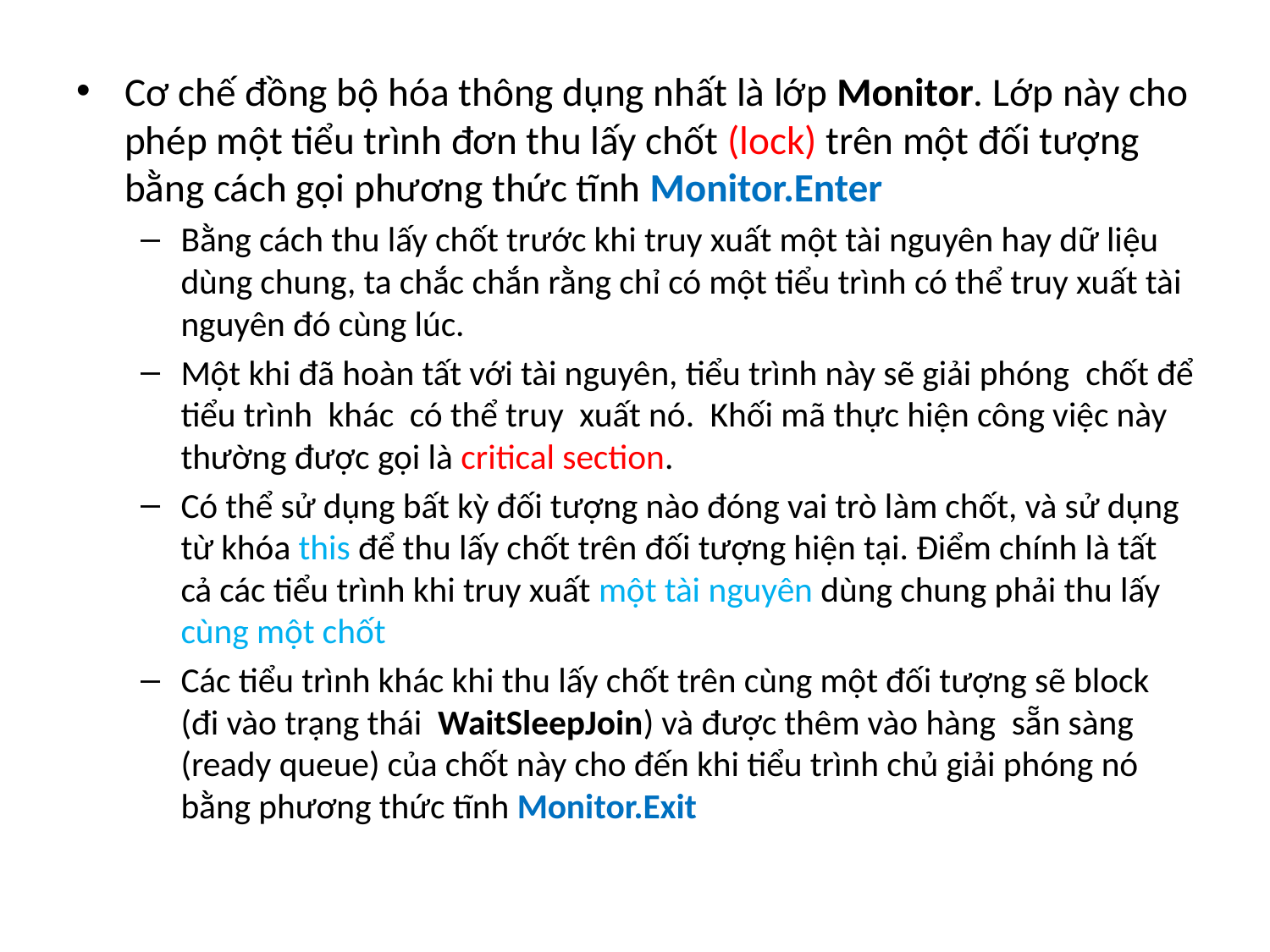

Cơ chế đồng bộ hóa thông dụng nhất là lớp Monitor. Lớp này cho phép một tiểu trình đơn thu lấy chốt (lock) trên một đối tượng bằng cách gọi phương thức tĩnh Monitor.Enter
Bằng cách thu lấy chốt trước khi truy xuất một tài nguyên hay dữ liệu dùng chung, ta chắc chắn rằng chỉ có một tiểu trình có thể truy xuất tài nguyên đó cùng lúc.
Một khi đã hoàn tất với tài nguyên, tiểu trình này sẽ giải phóng  chốt để tiểu trình  khác  có thể truy  xuất nó.  Khối mã thực hiện công việc này thường được gọi là critical section.
Có thể sử dụng bất kỳ đối tượng nào đóng vai trò làm chốt, và sử dụng từ khóa this để thu lấy chốt trên đối tượng hiện tại. Điểm chính là tất cả các tiểu trình khi truy xuất một tài nguyên dùng chung phải thu lấy cùng một chốt
Các tiểu trình khác khi thu lấy chốt trên cùng một đối tượng sẽ block (đi vào trạng thái  WaitSleepJoin) và được thêm vào hàng  sẵn sàng (ready queue) của chốt này cho đến khi tiểu trình chủ giải phóng nó bằng phương thức tĩnh Monitor.Exit